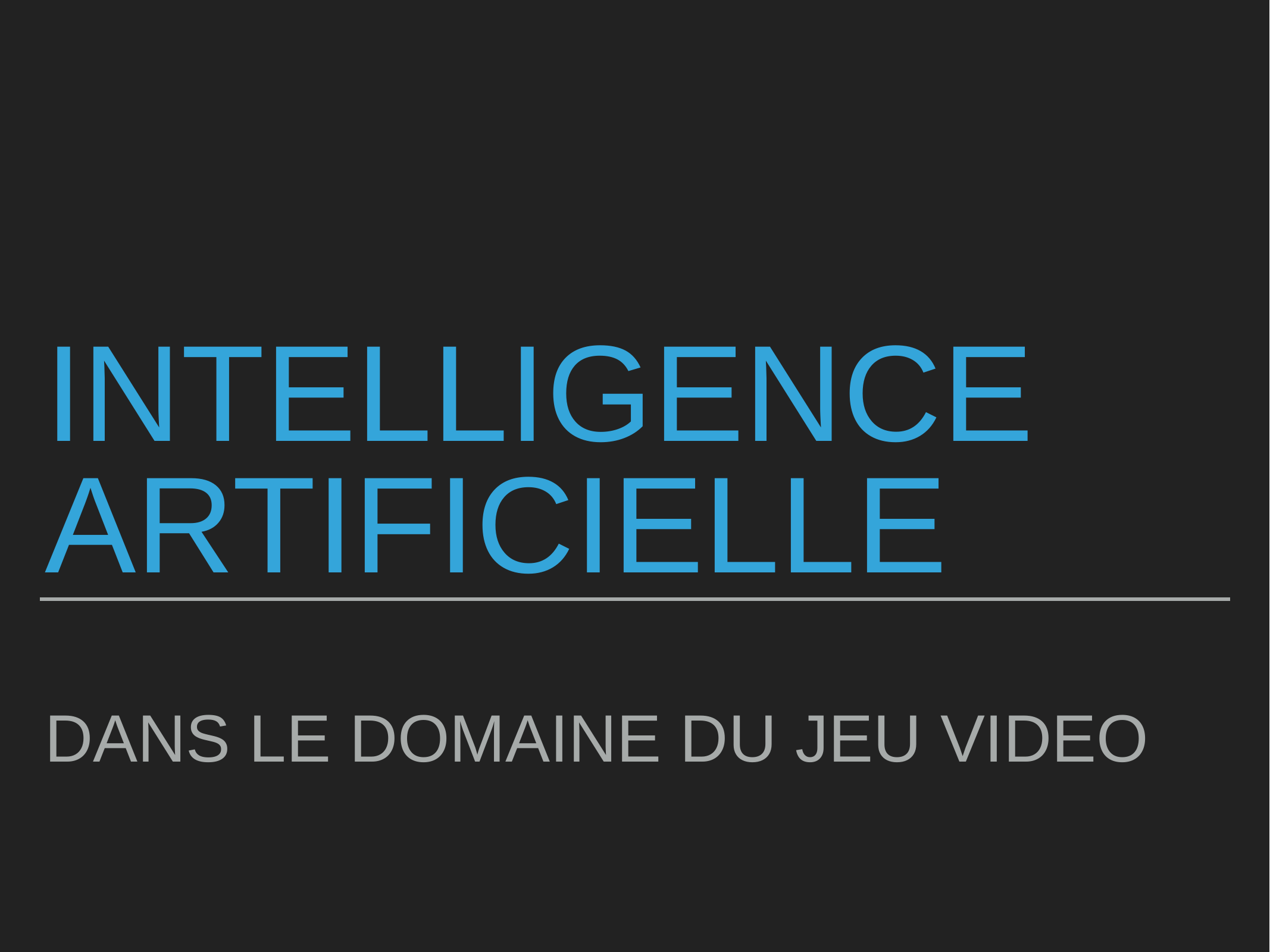

1
# Intelligence artificielle
Dans le domaine du jeu video